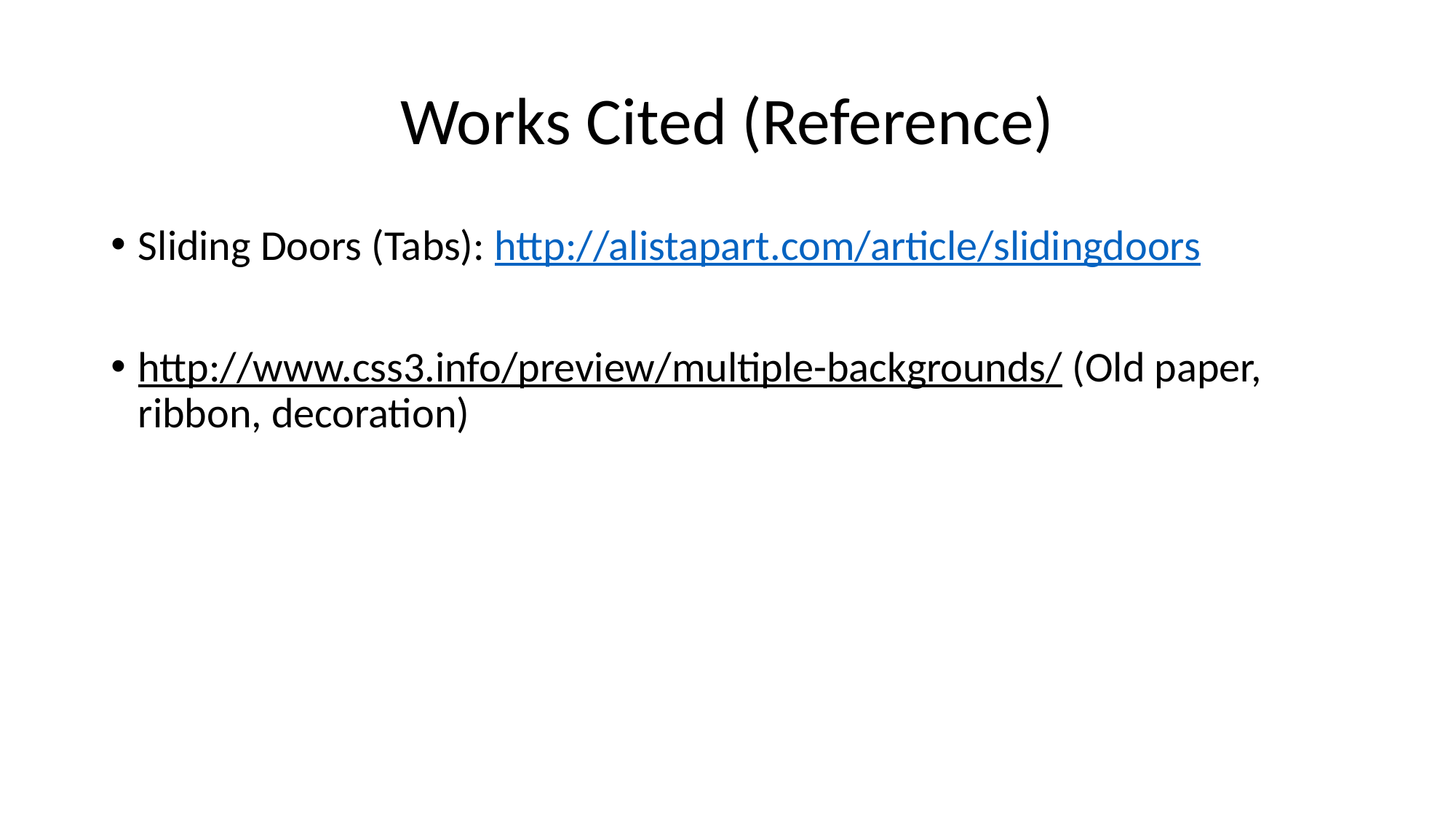

# Works Cited (Reference)
Sliding Doors (Tabs): http://alistapart.com/article/slidingdoors

http://www.css3.info/preview/multiple-backgrounds/ (Old paper, ribbon, decoration)